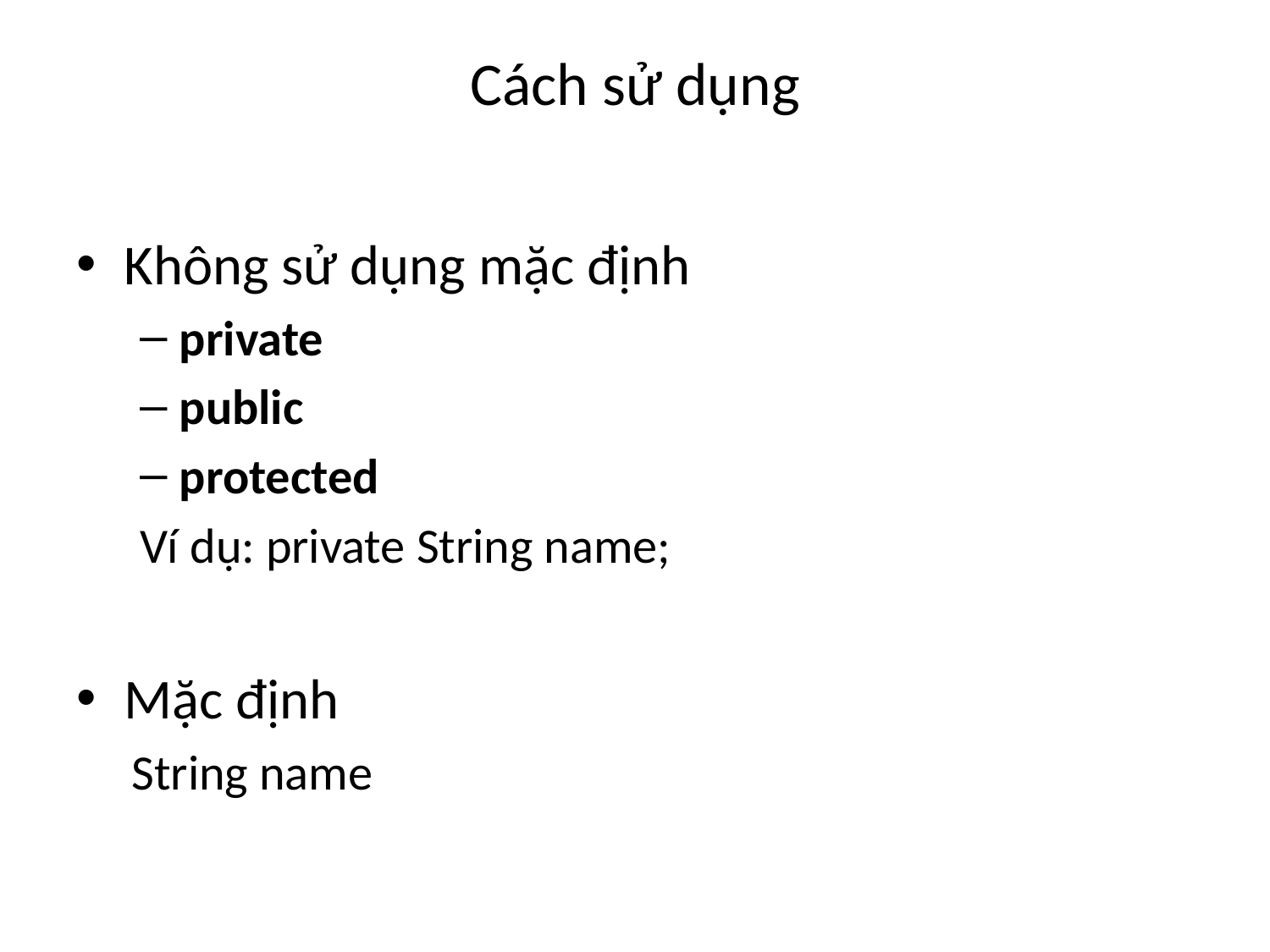

# Cách sử dụng
Không sử dụng mặc định
private
public
protected
Ví dụ: private String name;

Mặc định
String name